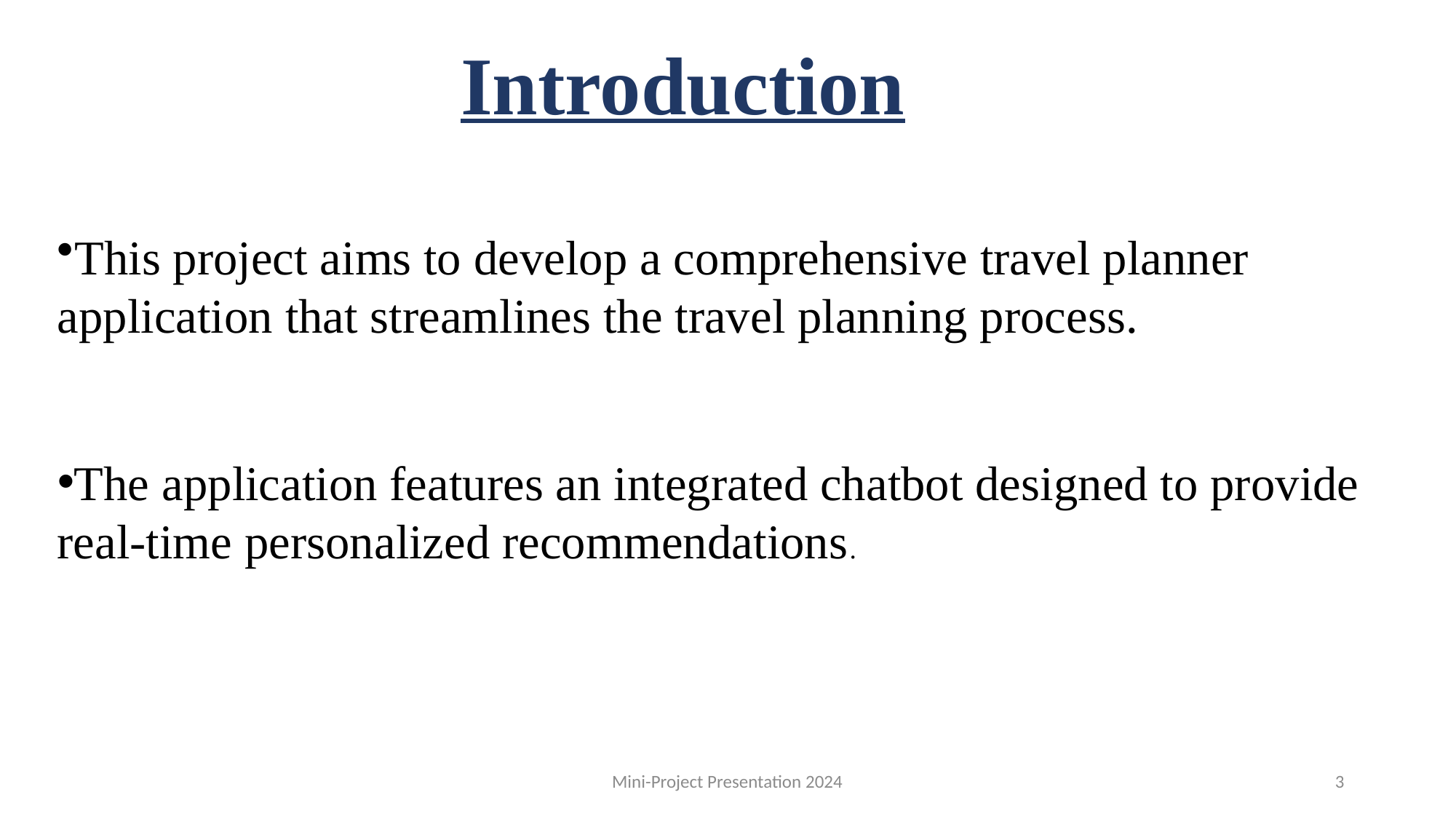

# Introduction
This project aims to develop a comprehensive travel planner application that streamlines the travel planning process.

The application features an integrated chatbot designed to provide real-time personalized recommendations.
Mini-Project Presentation 2024
3